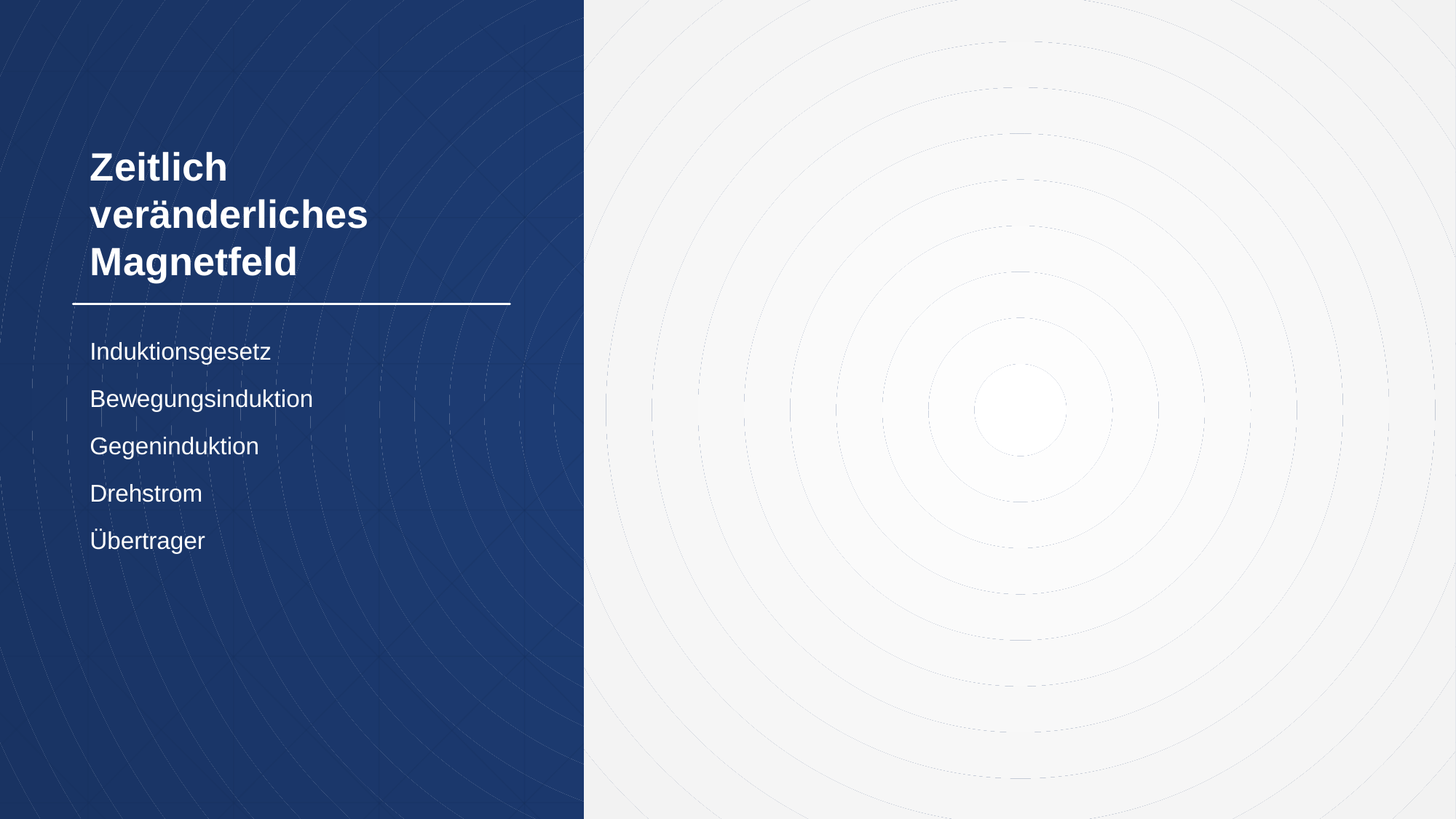

# Zeitlich veränderliches Magnetfeld

Induktionsgesetz
Bewegungsinduktion
Gegeninduktion
Drehstrom
Übertrager